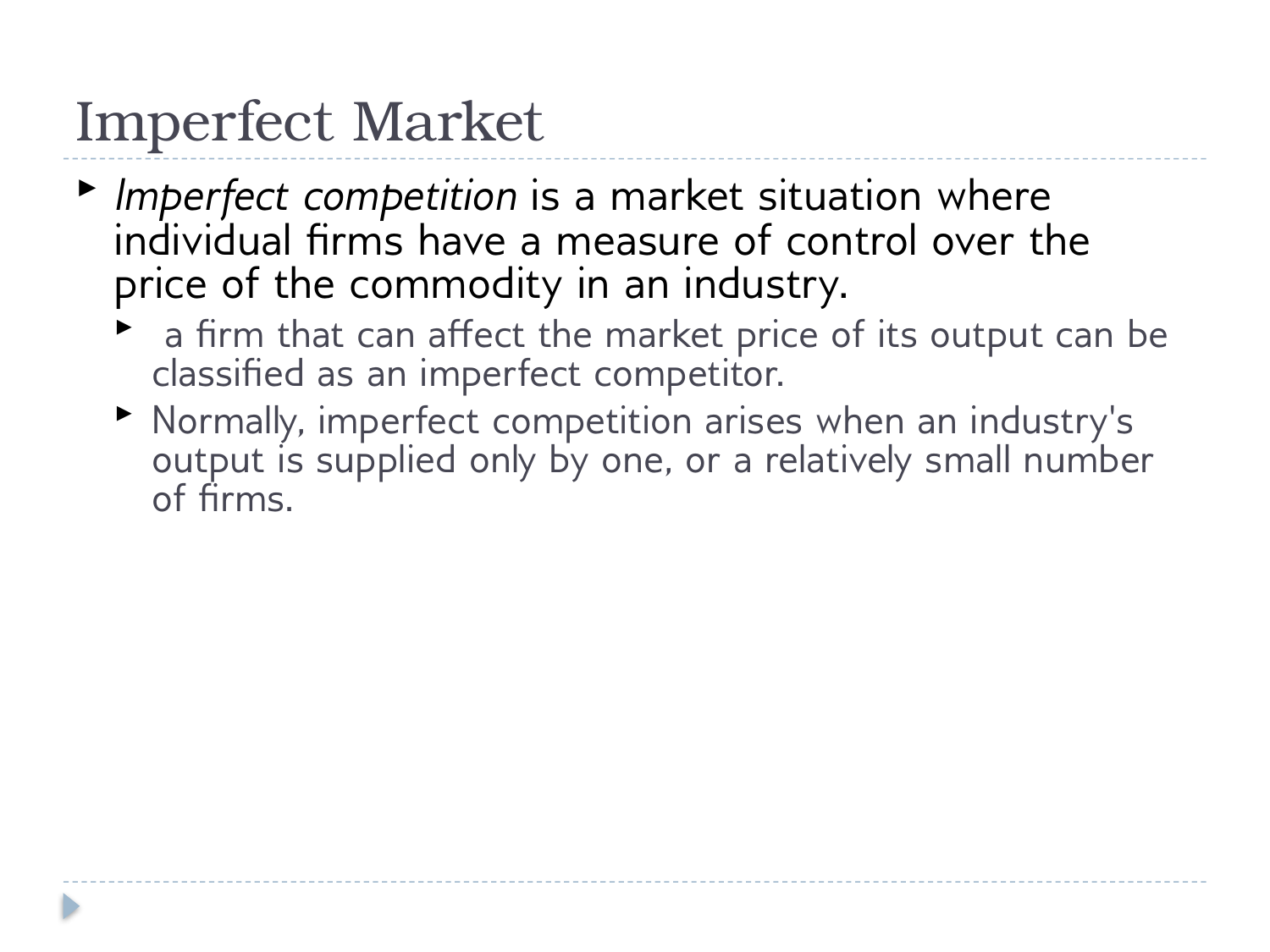

# Imperfect Market
Imperfect competition is a market situation where individual firms have a measure of control over the price of the commodity in an industry.
 a firm that can affect the market price of its output can be classified as an imperfect competitor.
Normally, imperfect competition arises when an industry's output is supplied only by one, or a relatively small number of firms.